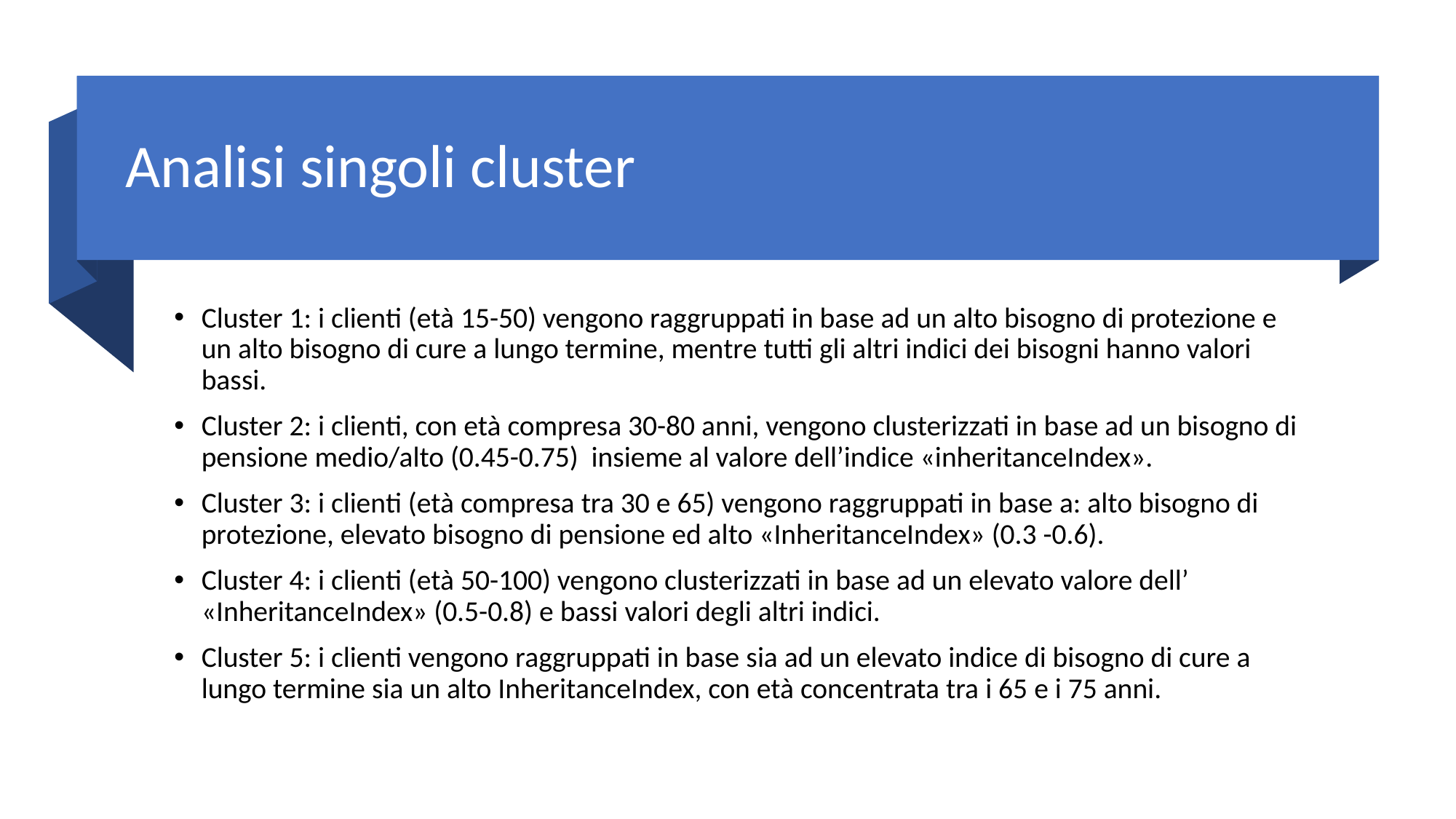

# Analisi singoli cluster

Cluster 1: i clienti (età 15-50) vengono raggruppati in base ad un alto bisogno di protezione e un alto bisogno di cure a lungo termine, mentre tutti gli altri indici dei bisogni hanno valori bassi.
Cluster 2: i clienti, con età compresa 30-80 anni, vengono clusterizzati in base ad un bisogno di pensione medio/alto (0.45-0.75)  insieme al valore dell’indice «inheritanceIndex».
Cluster 3: i clienti (età compresa tra 30 e 65) vengono raggruppati in base a: alto bisogno di protezione, elevato bisogno di pensione ed alto «InheritanceIndex» (0.3 -0.6).
Cluster 4: i clienti (età 50-100) vengono clusterizzati in base ad un elevato valore dell’ «InheritanceIndex» (0.5-0.8) e bassi valori degli altri indici.
Cluster 5: i clienti vengono raggruppati in base sia ad un elevato indice di bisogno di cure a lungo termine sia un alto InheritanceIndex, con età concentrata tra i 65 e i 75 anni.